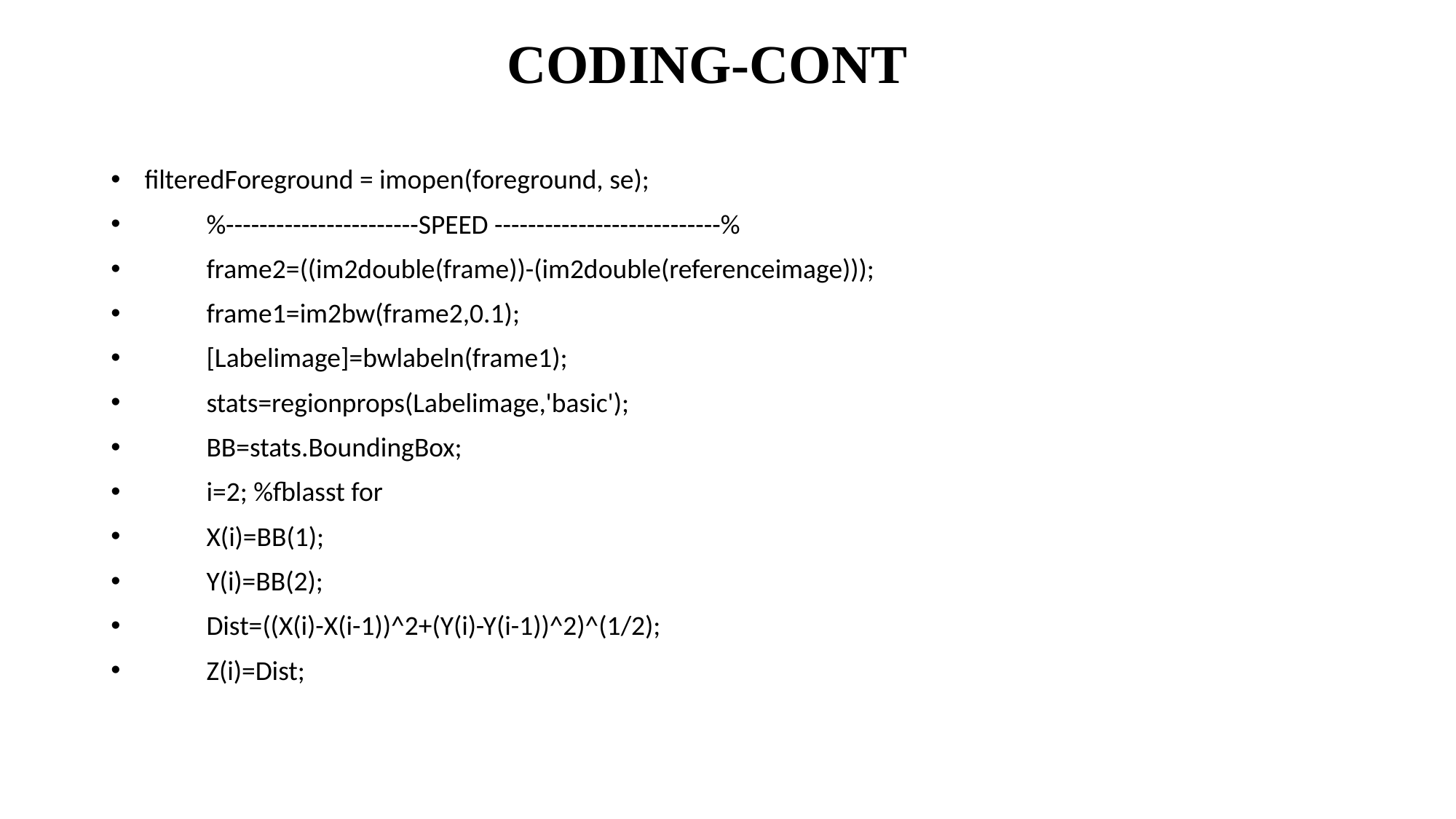

# CODING-CONT
 filteredForeground = imopen(foreground, se);
           %-----------------------SPEED ---------------------------%
           frame2=((im2double(frame))-(im2double(referenceimage)));
           frame1=im2bw(frame2,0.1);
           [Labelimage]=bwlabeln(frame1);
           stats=regionprops(Labelimage,'basic');
           BB=stats.BoundingBox;
           i=2; %fblasst for
           X(i)=BB(1);
           Y(i)=BB(2);
           Dist=((X(i)-X(i-1))^2+(Y(i)-Y(i-1))^2)^(1/2);
           Z(i)=Dist;